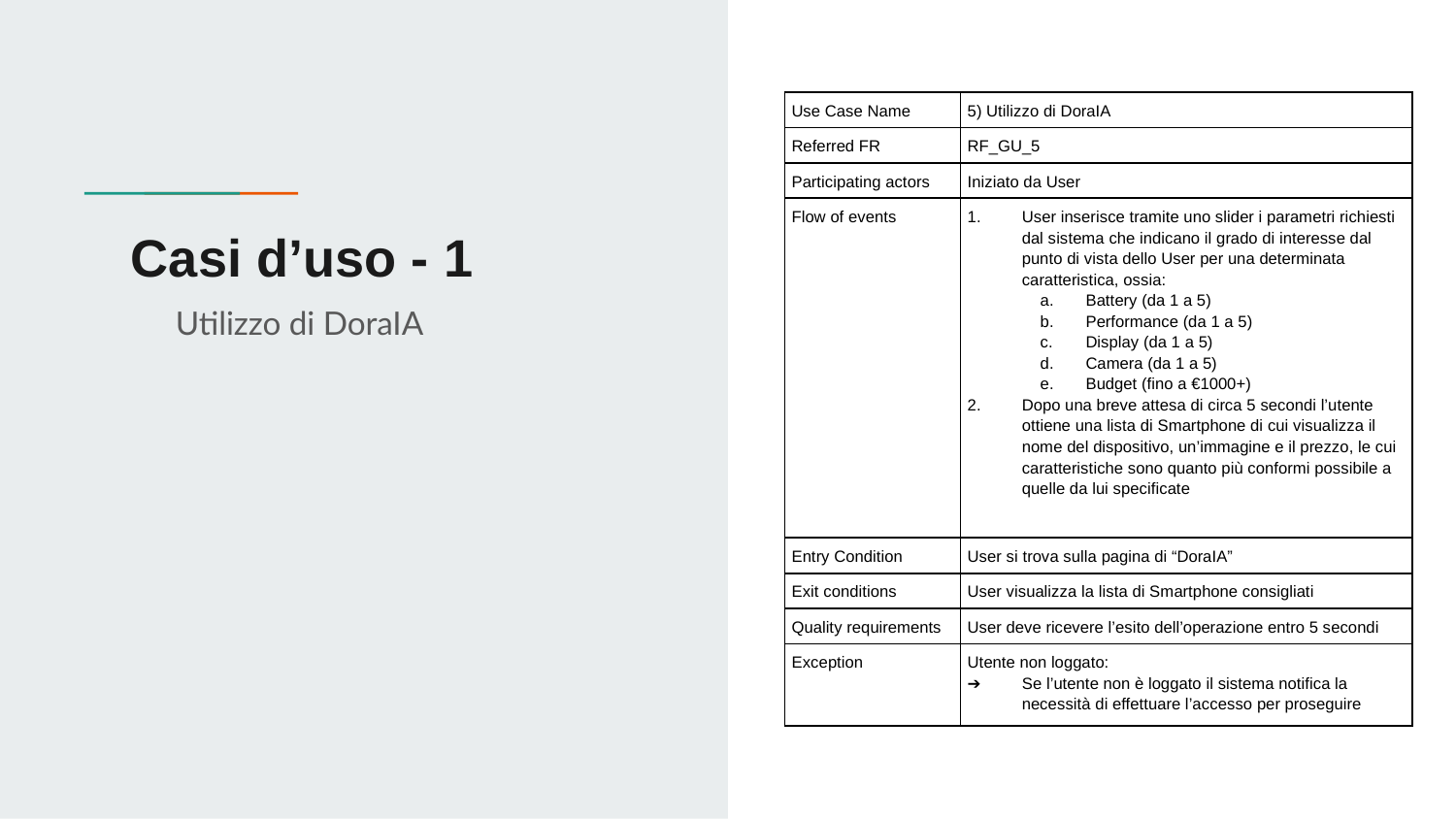

| Use Case Name | 5) Utilizzo di DoraIA |
| --- | --- |
| Referred FR | RF\_GU\_5 |
| Participating actors | Iniziato da User |
| Flow of events | User inserisce tramite uno slider i parametri richiesti dal sistema che indicano il grado di interesse dal punto di vista dello User per una determinata caratteristica, ossia: Battery (da 1 a 5) Performance (da 1 a 5) Display (da 1 a 5) Camera (da 1 a 5) Budget (fino a €1000+) Dopo una breve attesa di circa 5 secondi l’utente ottiene una lista di Smartphone di cui visualizza il nome del dispositivo, un’immagine e il prezzo, le cui caratteristiche sono quanto più conformi possibile a quelle da lui specificate |
| Entry Condition | User si trova sulla pagina di “DoraIA” |
| Exit conditions | User visualizza la lista di Smartphone consigliati |
| Quality requirements | User deve ricevere l’esito dell’operazione entro 5 secondi |
| Exception | Utente non loggato: Se l’utente non è loggato il sistema notifica la necessità di effettuare l’accesso per proseguire |
# Casi d’uso - 1
Utilizzo di DoraIA